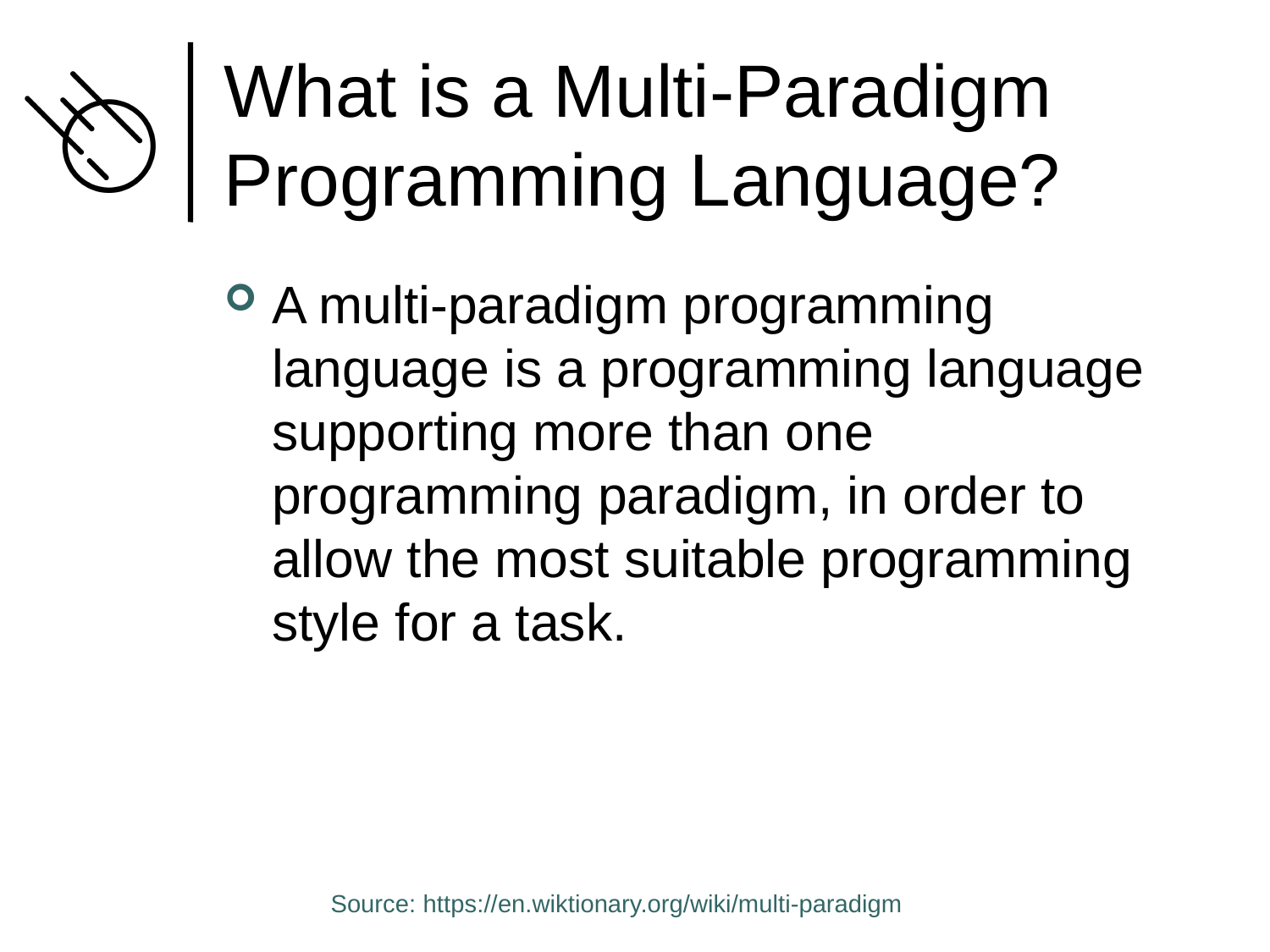

# What is a Multi-Paradigm Programming Language?
A multi-paradigm programming language is a programming language supporting more than one programming paradigm, in order to allow the most suitable programming style for a task.

Source: https://en.wiktionary.org/wiki/multi-paradigm